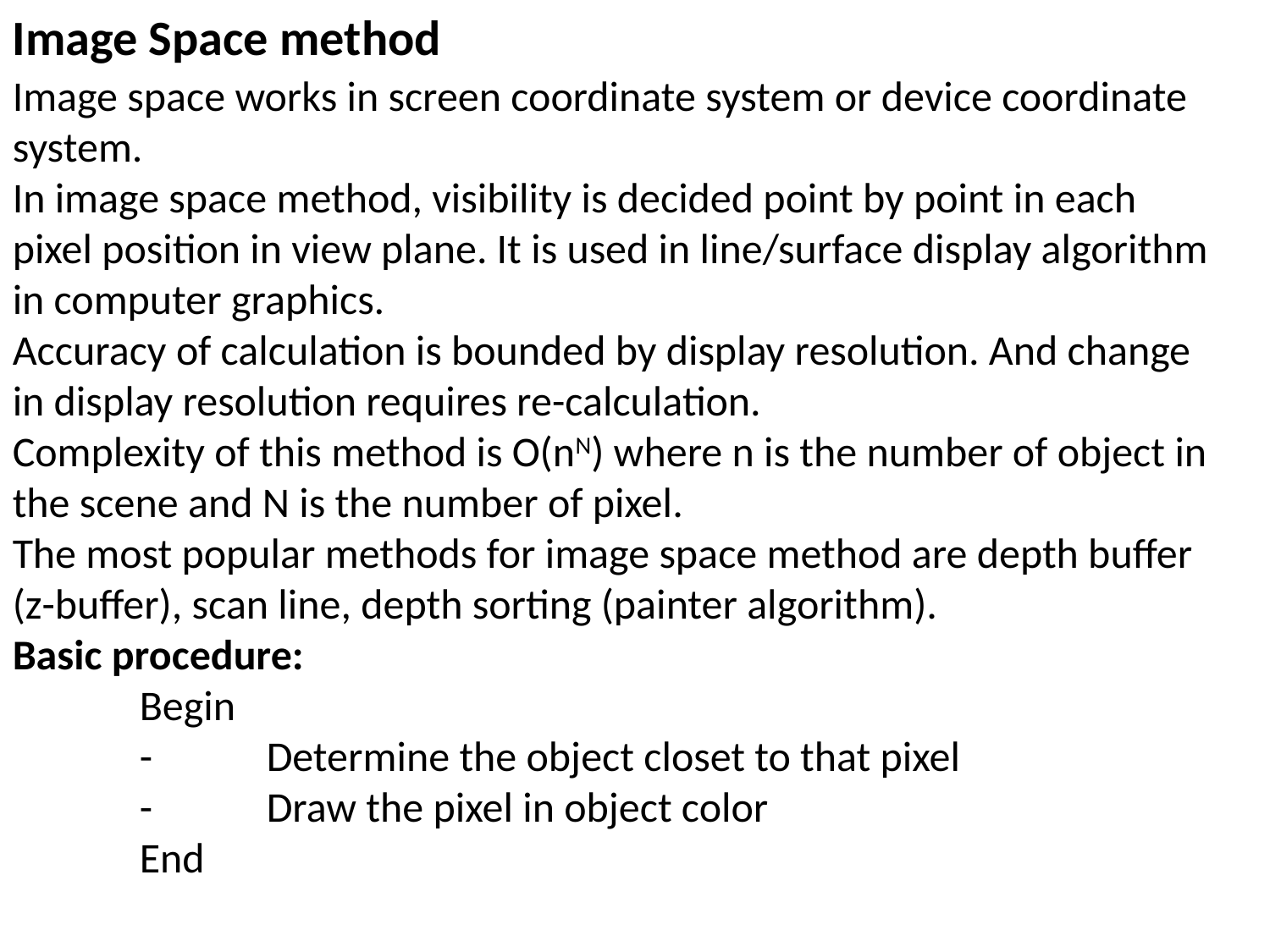

Image Space method
Image space works in screen coordinate system or device coordinate system.
In image space method, visibility is decided point by point in each pixel position in view plane. It is used in line/surface display algorithm in computer graphics.
Accuracy of calculation is bounded by display resolution. And change in display resolution requires re-calculation.
Complexity of this method is O(nN) where n is the number of object in the scene and N is the number of pixel.
The most popular methods for image space method are depth buffer (z-buffer), scan line, depth sorting (painter algorithm).
Basic procedure:
	Begin
	-	Determine the object closet to that pixel
	-	Draw the pixel in object color
	End